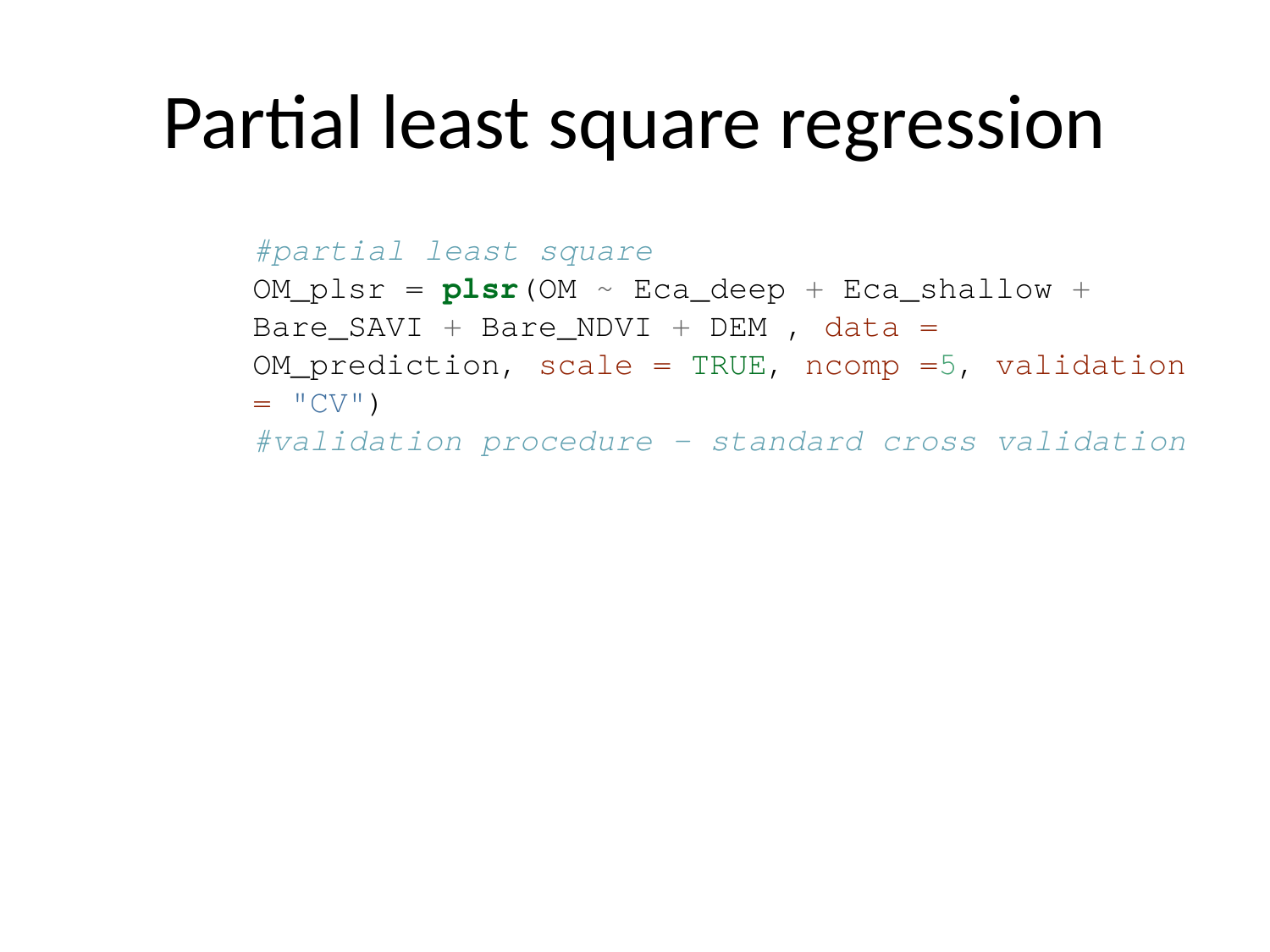

# Partial least square regression
#partial least square
OM_plsr = plsr(OM ~ Eca_deep + Eca_shallow + Bare_SAVI + Bare_NDVI + DEM , data = OM_prediction, scale = TRUE, ncomp =5, validation = "CV")
#validation procedure - standard cross validation